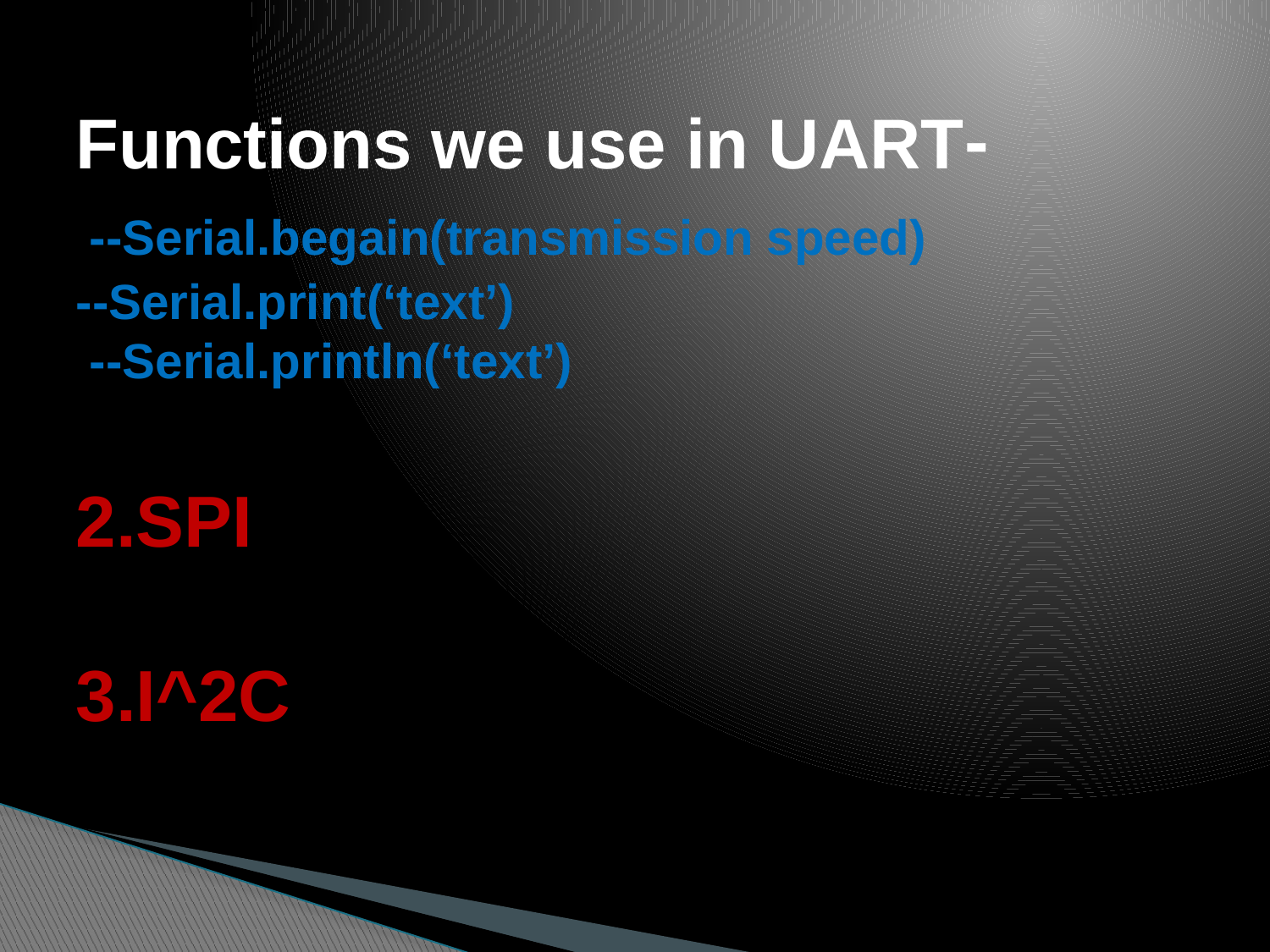

# -Functions we use in UART --Serial.begain(transmission speed) --Serial.print(‘text’) --Serial.println(‘text’) 2.SPI 3.I^2C